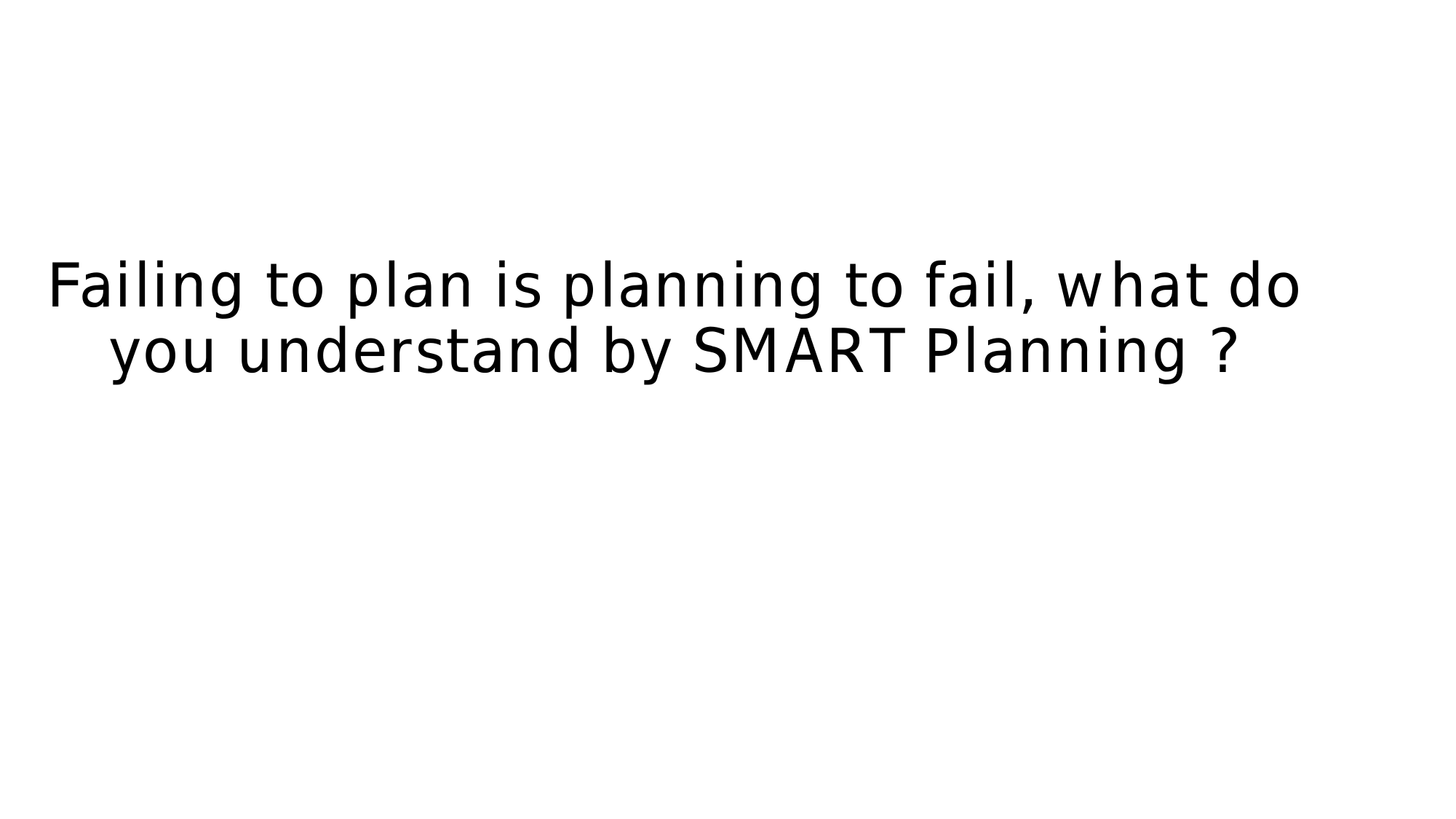

Failing to plan is planning to fail, what do you understand by SMART Planning ?